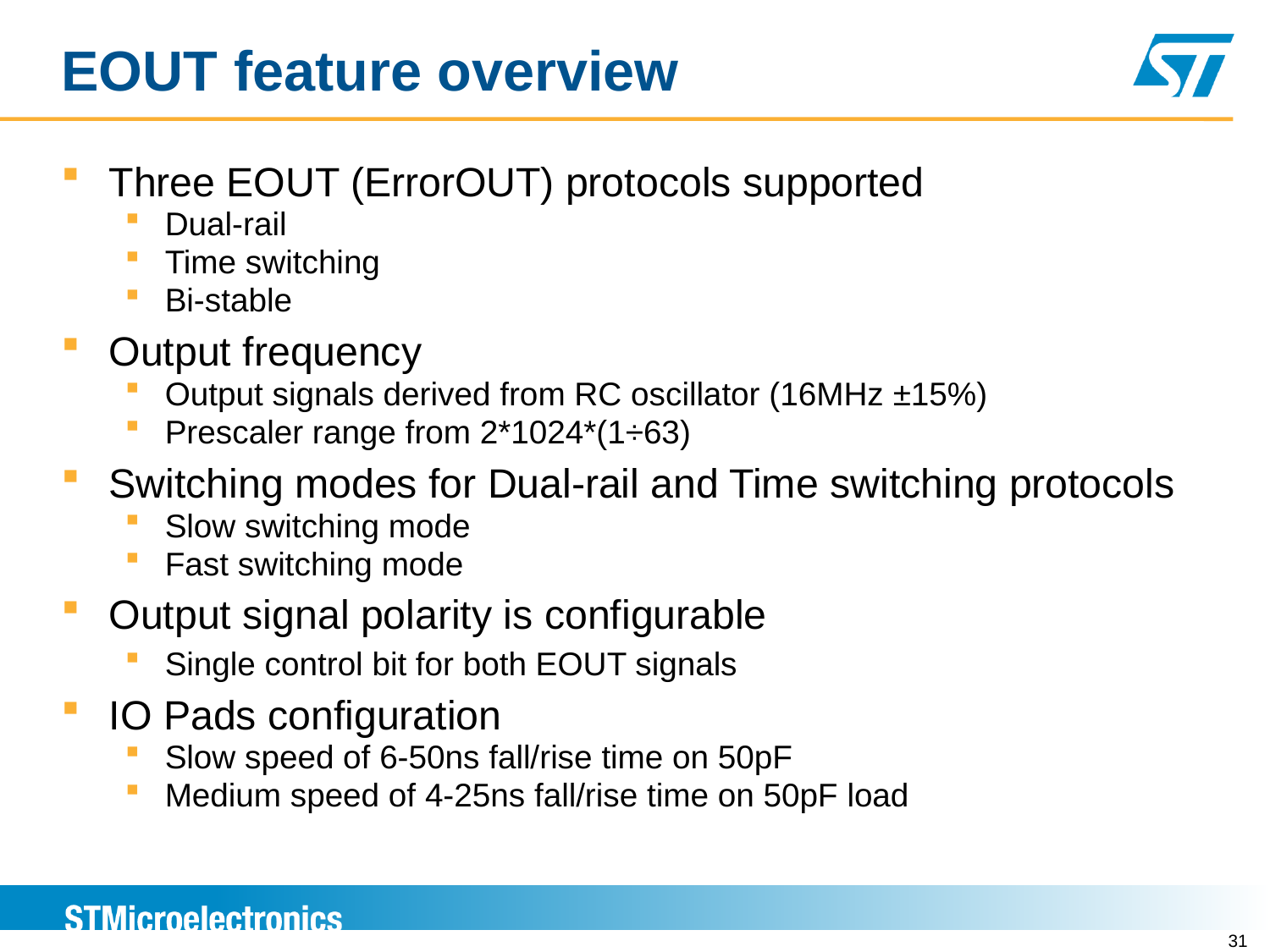

EOUT feature overview
Three EOUT (ErrorOUT) protocols supported
Dual-rail
Time switching
Bi-stable
Output frequency
Output signals derived from RC oscillator (16MHz ±15%)
Prescaler range from 2*1024*(1÷63)
Switching modes for Dual-rail and Time switching protocols
Slow switching mode
Fast switching mode
Output signal polarity is configurable
Single control bit for both EOUT signals
IO Pads configuration
Slow speed of 6-50ns fall/rise time on 50pF
Medium speed of 4-25ns fall/rise time on 50pF load
31
Version 1.0
31